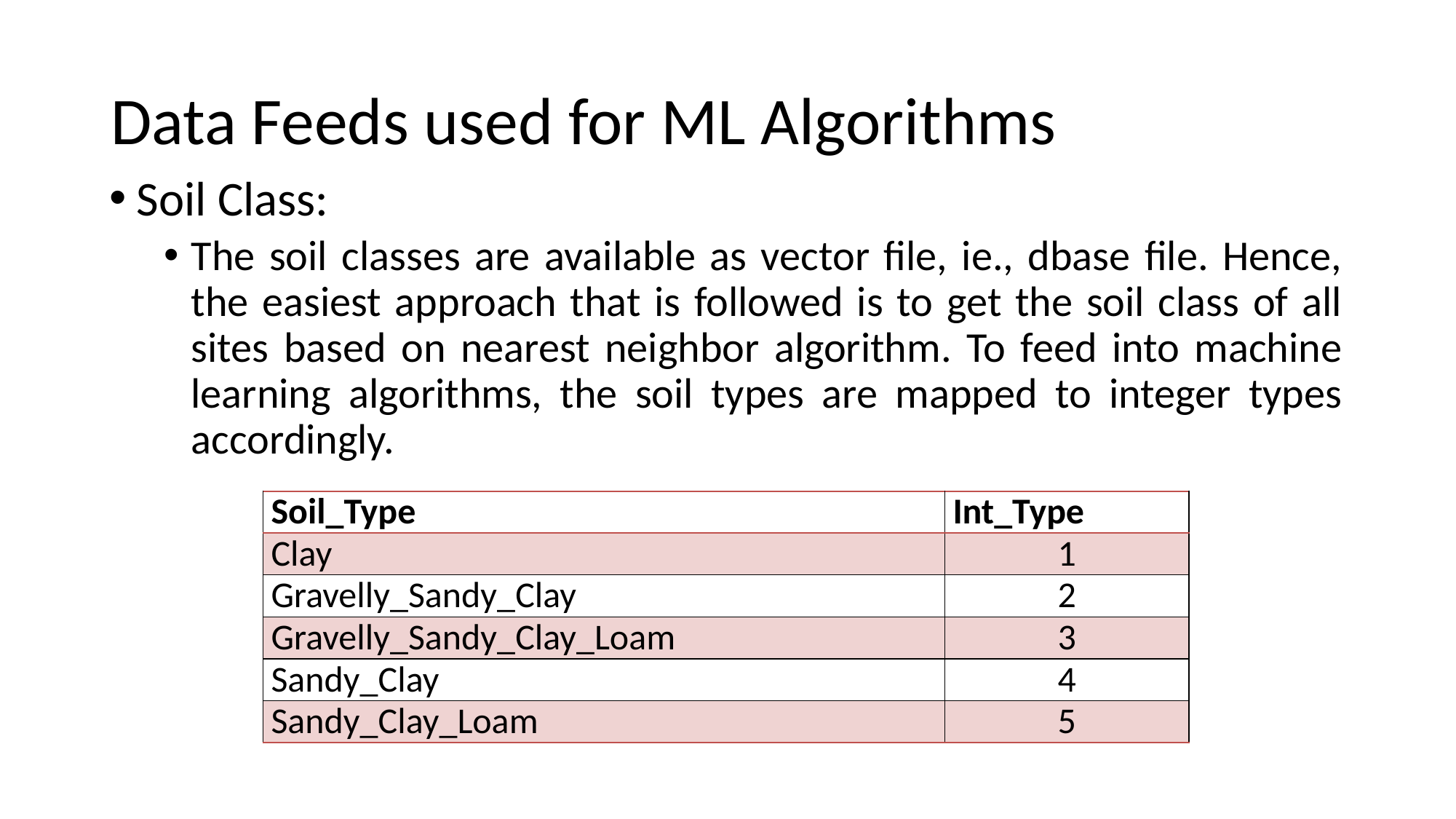

# Data Feeds used for ML Algorithms
Soil Class:
The soil classes are available as vector file, ie., dbase file. Hence, the easiest approach that is followed is to get the soil class of all sites based on nearest neighbor algorithm. To feed into machine learning algorithms, the soil types are mapped to integer types accordingly.

| Soil\_Type | Int\_Type |
| --- | --- |
| Clay | 1 |
| Gravelly\_Sandy\_Clay | 2 |
| Gravelly\_Sandy\_Clay\_Loam | 3 |
| Sandy\_Clay | 4 |
| Sandy\_Clay\_Loam | 5 |